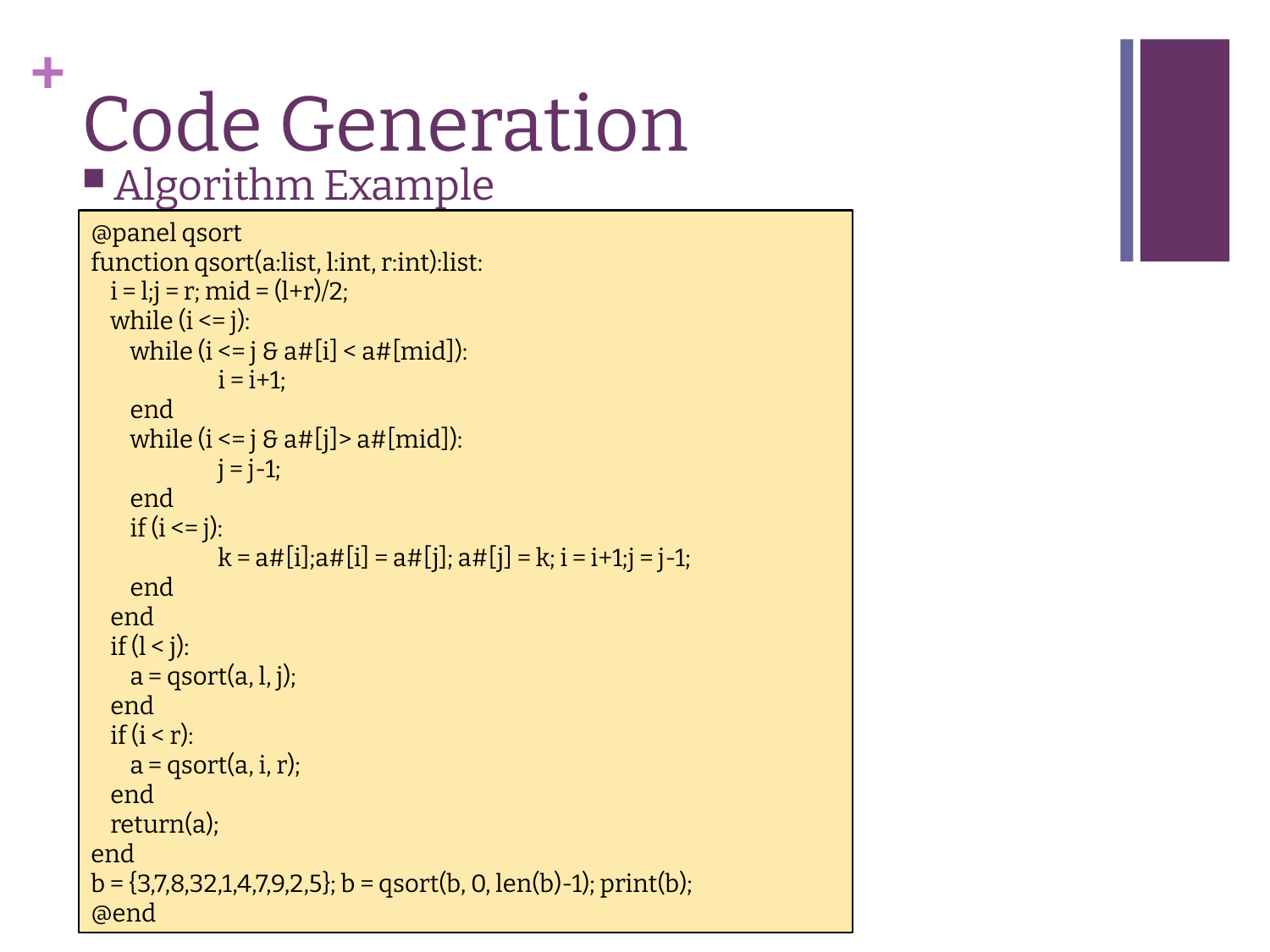

# Code Generation
Algorithm Example
@panel qsort
function qsort(a:list, l:int, r:int):list:
    i = l;j = r; mid = (l+r)/2;
    while (i <= j):
        while (i <= j & a#[i] < a#[mid]):
	i = i+1;
        end
        while (i <= j & a#[j]> a#[mid]):
	j = j-1;
        end
        if (i <= j):
	k = a#[i];a#[i] = a#[j]; a#[j] = k; i = i+1;j = j-1;
        end
    end
    if (l < j):
        a = qsort(a, l, j);
    end
    if (i < r):
        a = qsort(a, i, r);
    end
    return(a);
end
b = {3,7,8,32,1,4,7,9,2,5}; b = qsort(b, 0, len(b)-1); print(b);
@end